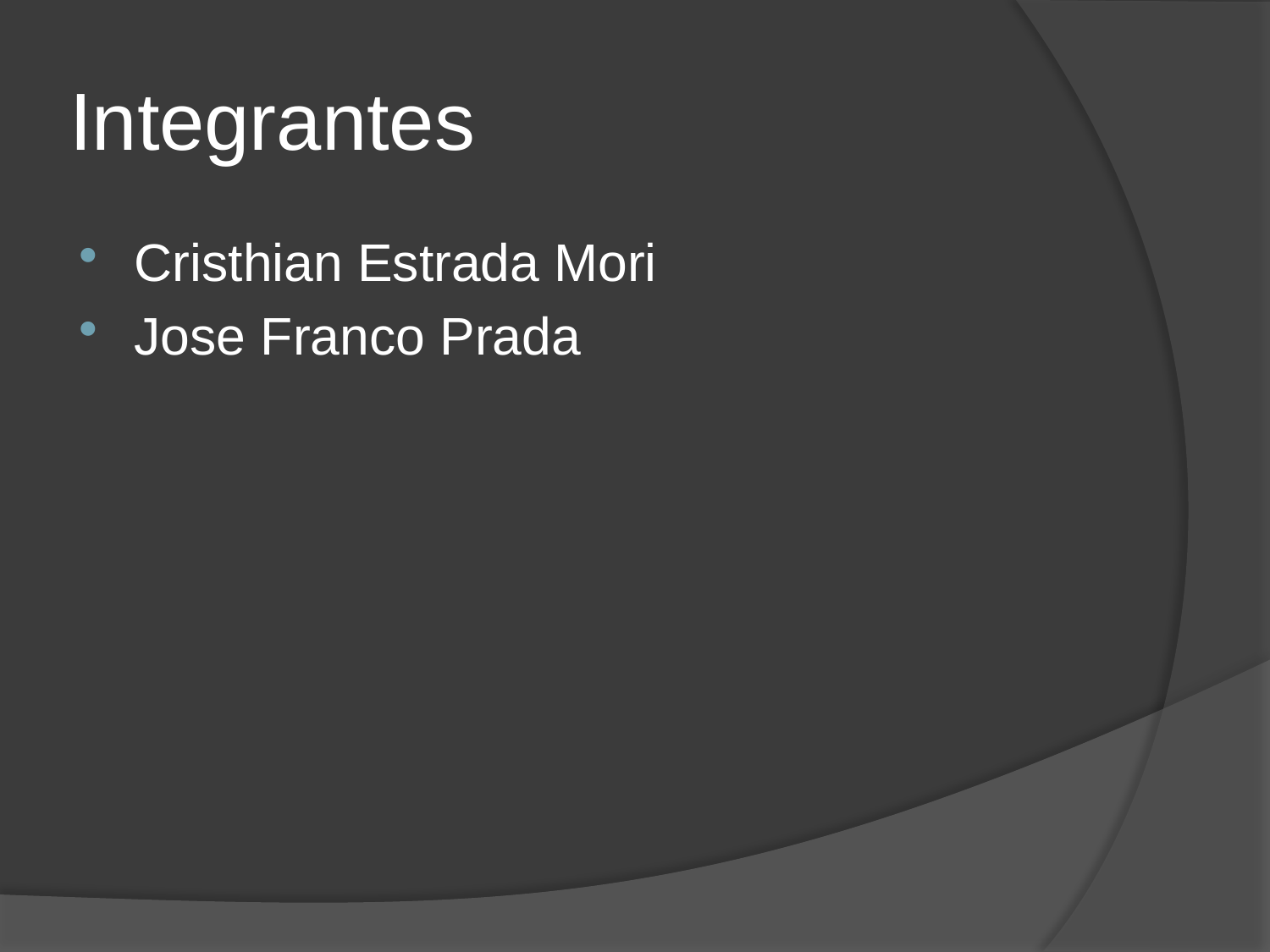

# Integrantes
Cristhian Estrada Mori
Jose Franco Prada